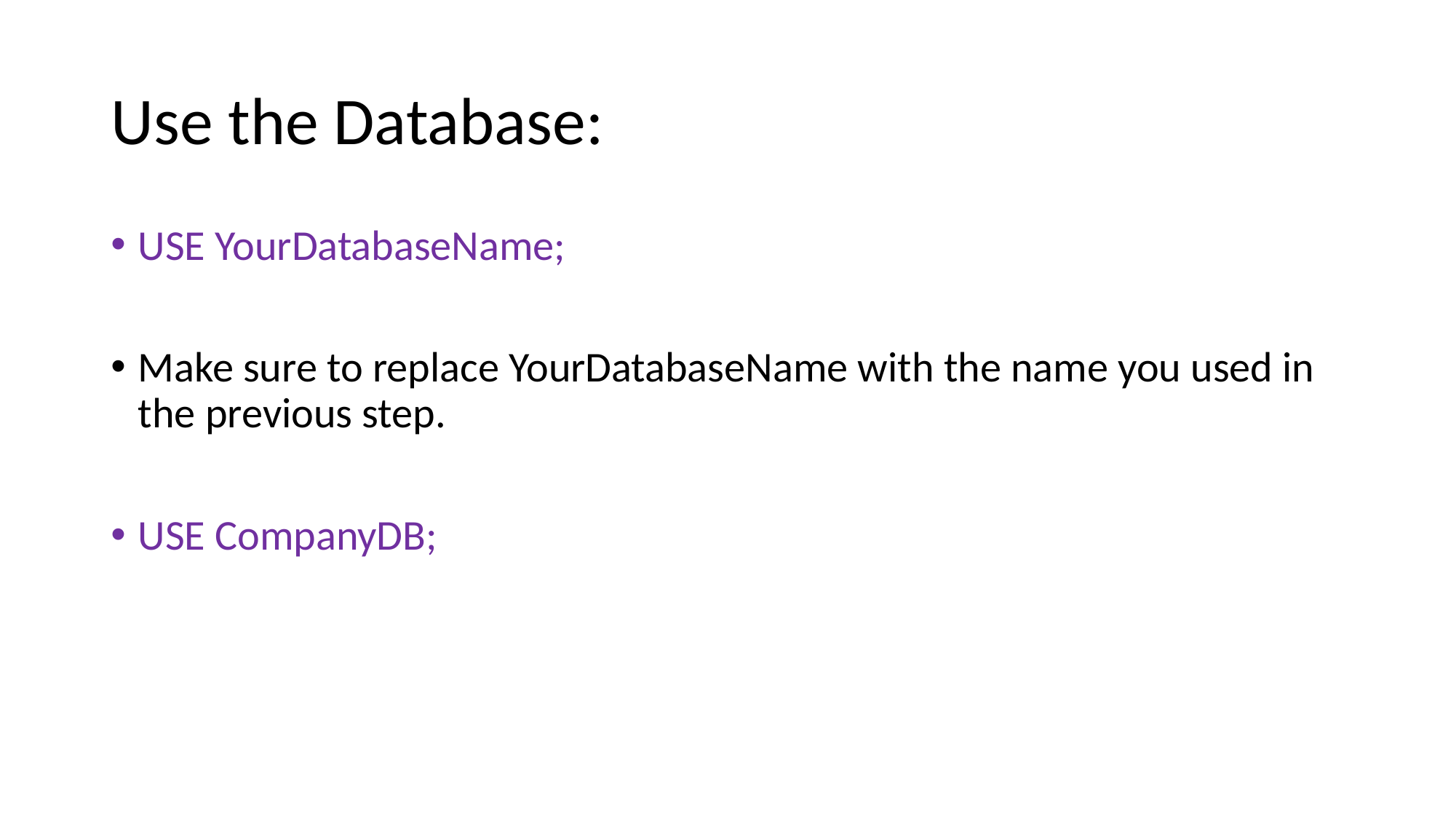

# Use the Database:
USE YourDatabaseName;

Make sure to replace YourDatabaseName with the name you used in the previous step.

USE CompanyDB;